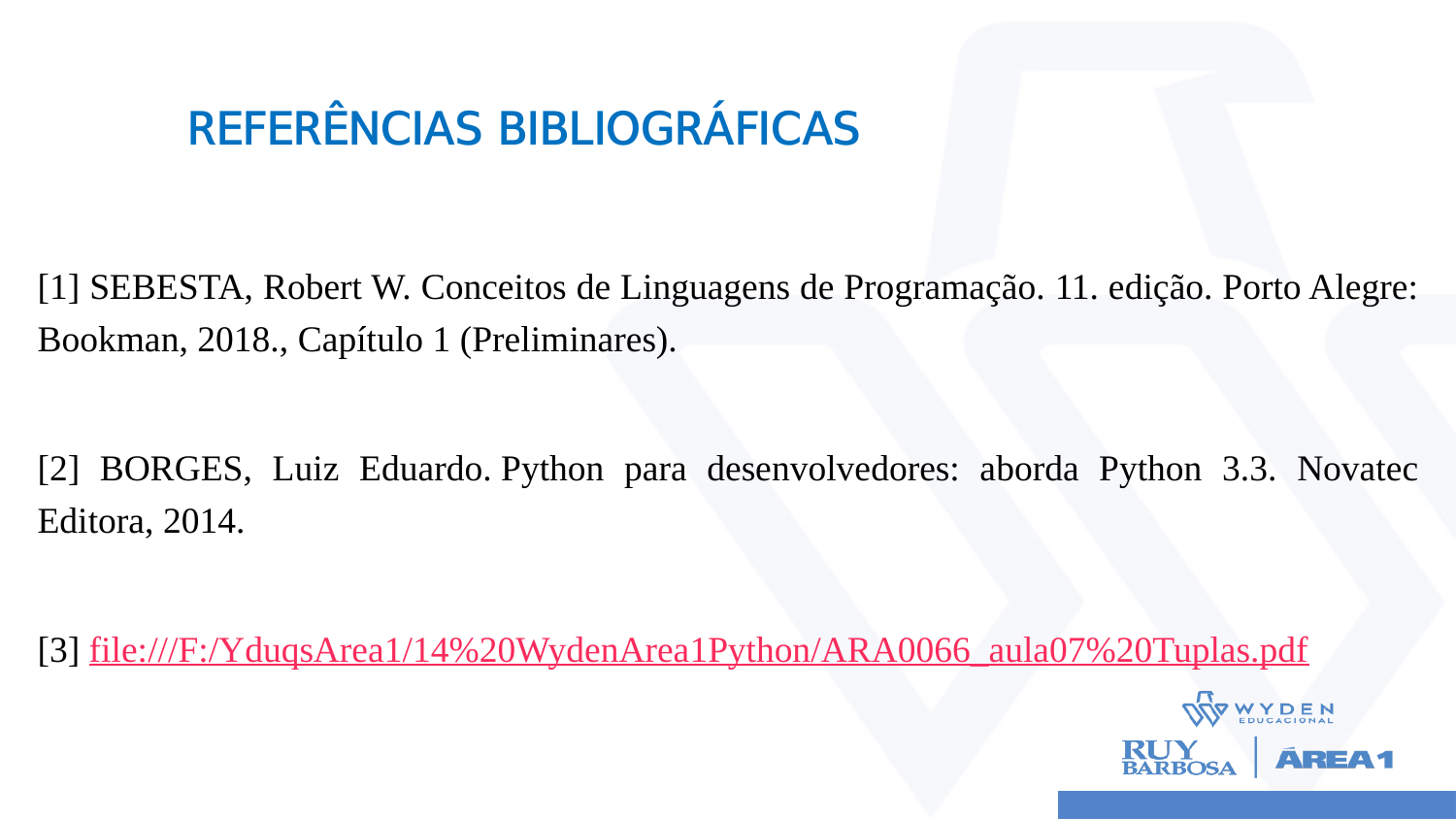

# Referências Bibliográficas

[1] SEBESTA, Robert W. Conceitos de Linguagens de Programação. 11. edição. Porto Alegre: Bookman, 2018., Capítulo 1 (Preliminares).

[2] BORGES, Luiz Eduardo. Python para desenvolvedores: aborda Python 3.3. Novatec Editora, 2014.

[3] file:///F:/YduqsArea1/14%20WydenArea1Python/ARA0066_aula07%20Tuplas.pdf